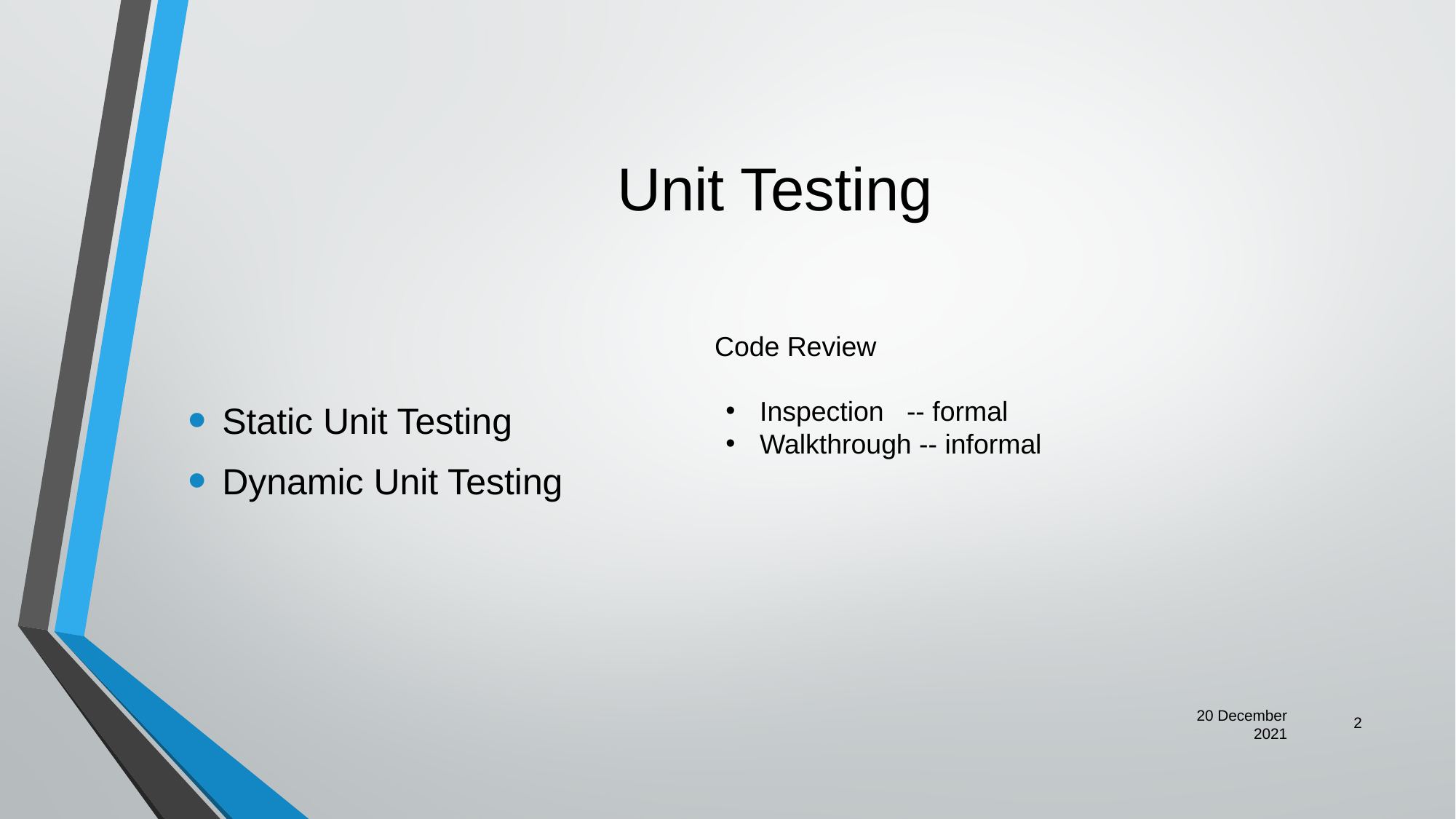

# Unit Testing
Static Unit Testing
Dynamic Unit Testing
Code Review
Inspection   -- formal
Walkthrough -- informal
2
20 December 2021